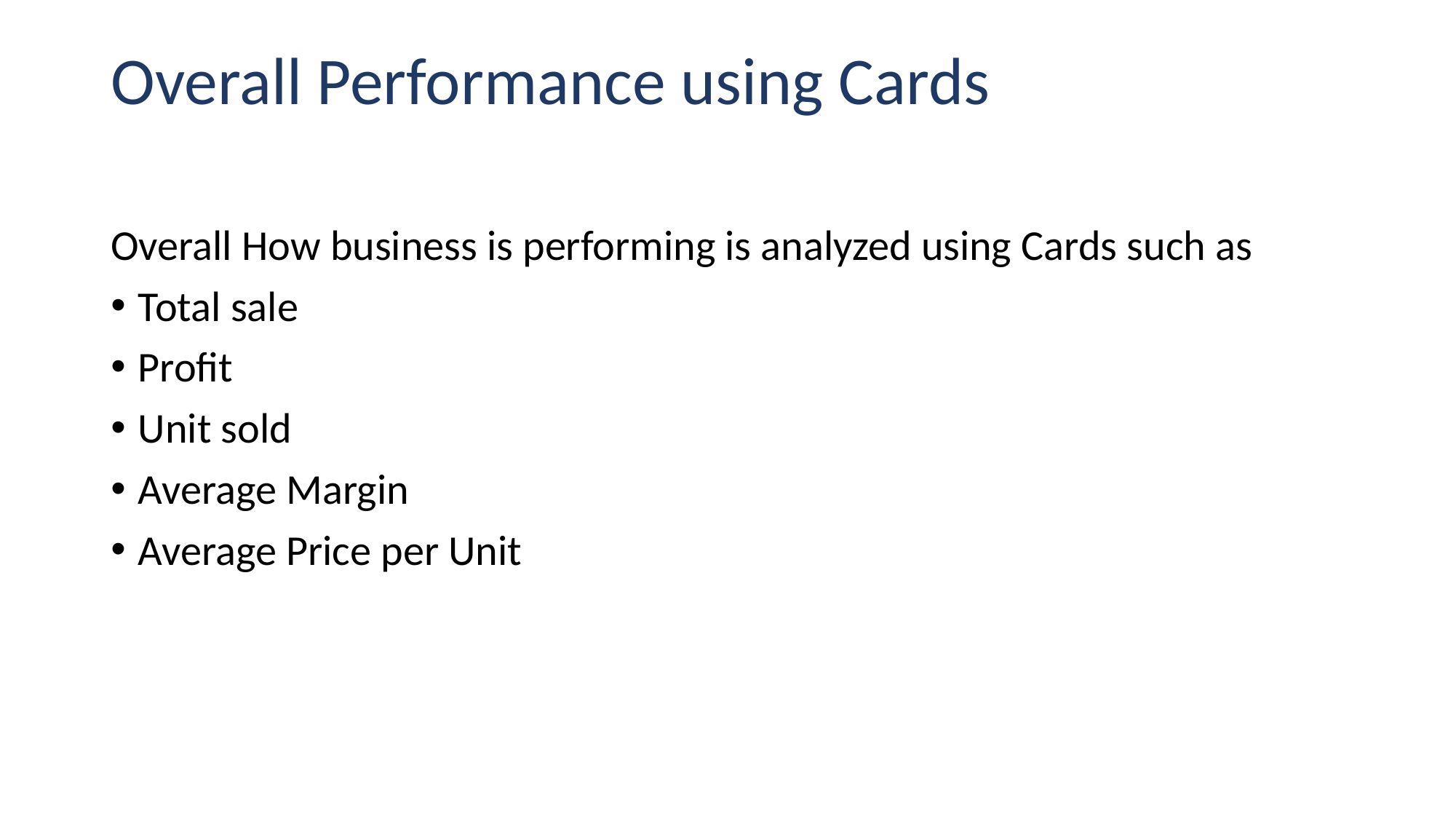

# Overall Performance using Cards
Overall How business is performing is analyzed using Cards such as
Total sale
Profit
Unit sold
Average Margin
Average Price per Unit